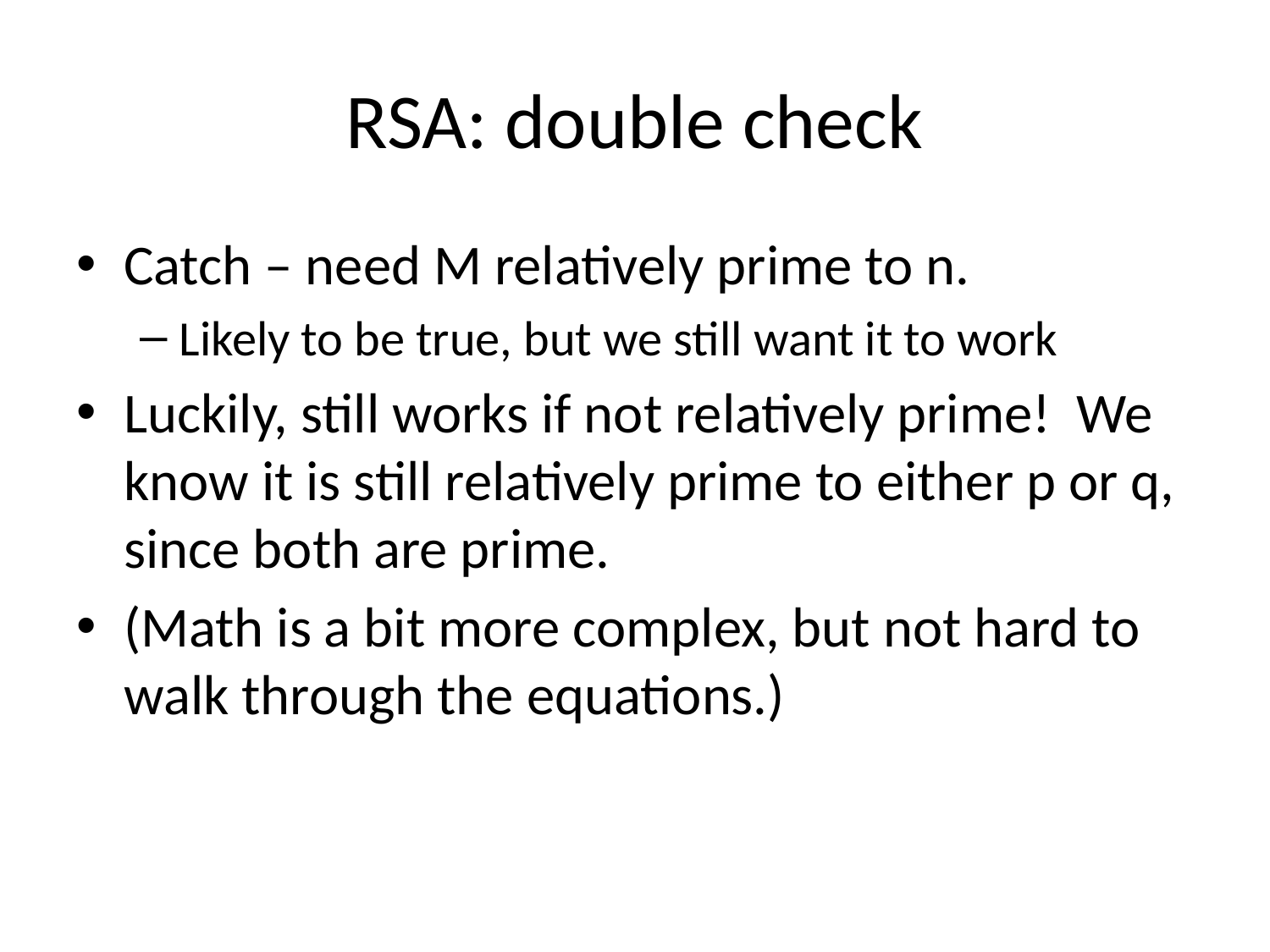

# RSA: double check
Catch – need M relatively prime to n.
Likely to be true, but we still want it to work
Luckily, still works if not relatively prime!  We know it is still relatively prime to either p or q, since both are prime.
(Math is a bit more complex, but not hard to walk through the equations.)